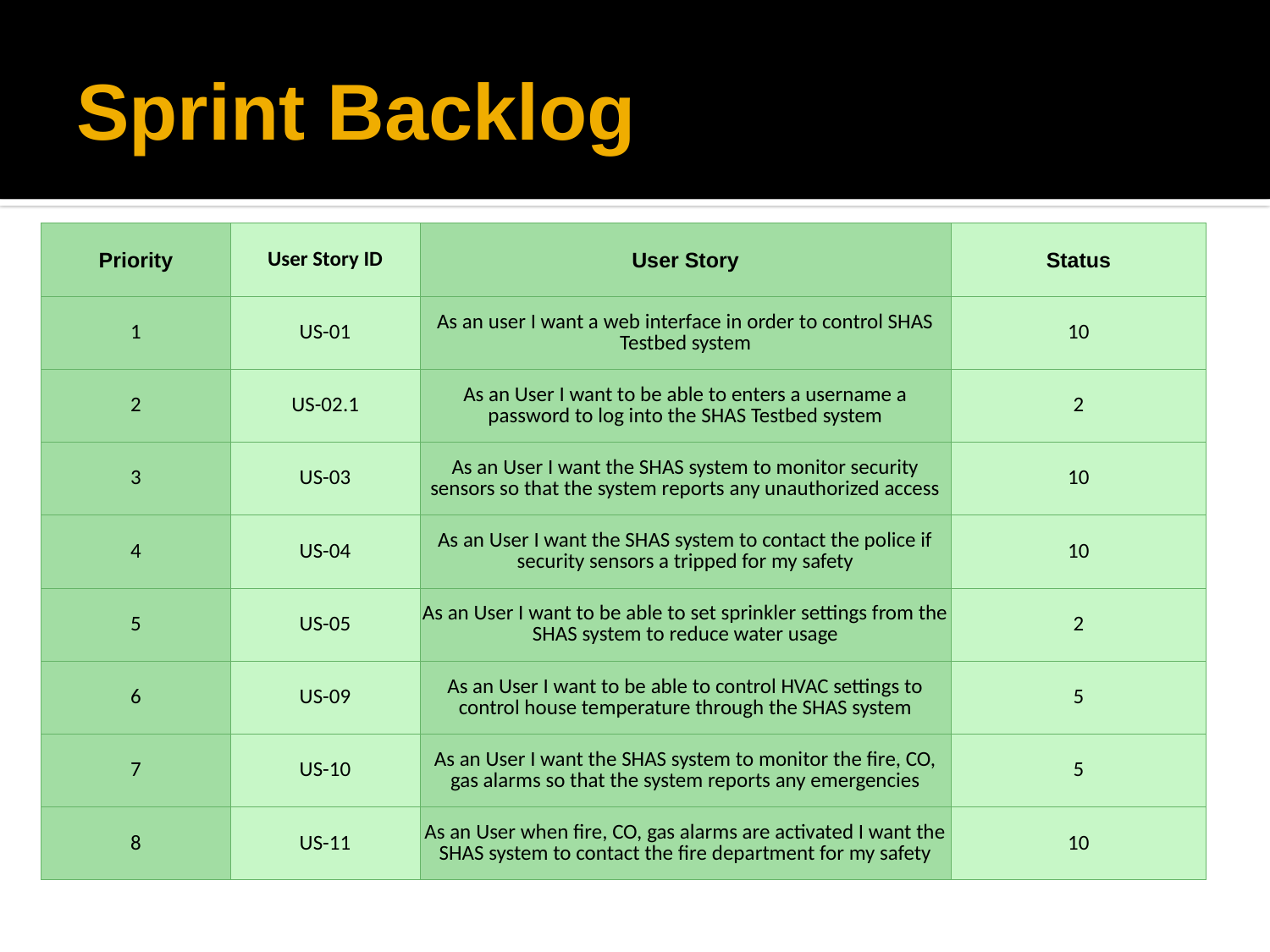

# Sprint Backlog
| Priority | User Story ID | User Story | Status |
| --- | --- | --- | --- |
| 1 | US-01 | As an user I want a web interface in order to control SHAS Testbed system | 10 |
| 2 | US-02.1 | As an User I want to be able to enters a username a password to log into the SHAS Testbed system | 2 |
| 3 | US-03 | As an User I want the SHAS system to monitor security sensors so that the system reports any unauthorized access | 10 |
| 4 | US-04 | As an User I want the SHAS system to contact the police if security sensors a tripped for my safety | 10 |
| 5 | US-05 | As an User I want to be able to set sprinkler settings from the SHAS system to reduce water usage | 2 |
| 6 | US-09 | As an User I want to be able to control HVAC settings to control house temperature through the SHAS system | 5 |
| 7 | US-10 | As an User I want the SHAS system to monitor the fire, CO, gas alarms so that the system reports any emergencies | 5 |
| 8 | US-11 | As an User when fire, CO, gas alarms are activated I want the SHAS system to contact the fire department for my safety | 10 |